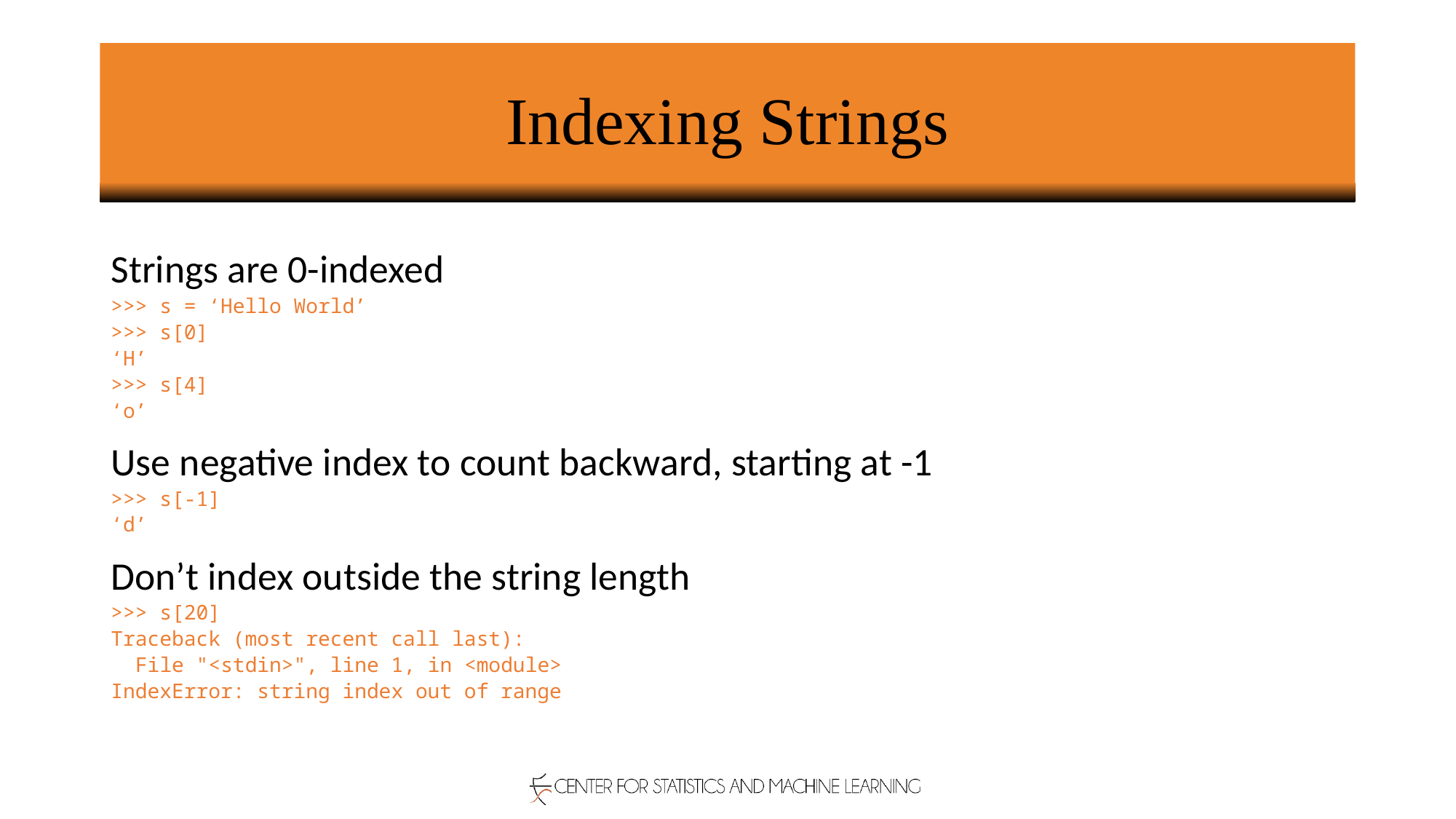

# Indexing Strings
Strings are 0-indexed
>>> s = ‘Hello World’
>>> s[0]
‘H’
>>> s[4]
‘o’

Use negative index to count backward, starting at -1
>>> s[-1]
‘d’

Don’t index outside the string length
>>> s[20]
Traceback (most recent call last):
  File "<stdin>", line 1, in <module>
IndexError: string index out of range